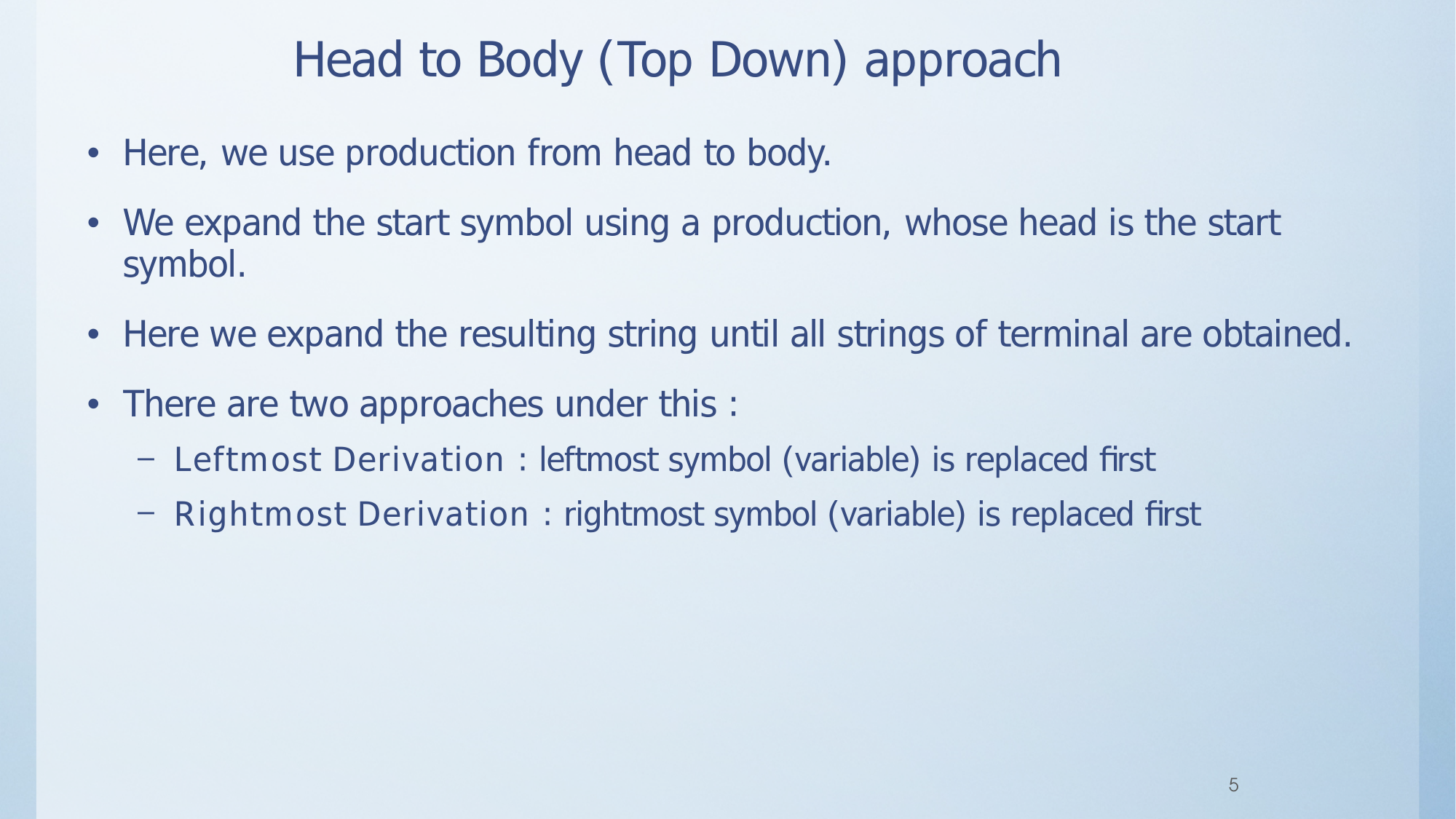

# Head to Body (Top Down) approach
Here, we use production from head to body.
We expand the start symbol using a production, whose head is the start symbol.
Here we expand the resulting string until all strings of terminal are obtained.
There are two approaches under this :
Leftmost Derivation : leftmost symbol (variable) is replaced first
Rightmost Derivation : rightmost symbol (variable) is replaced first

5